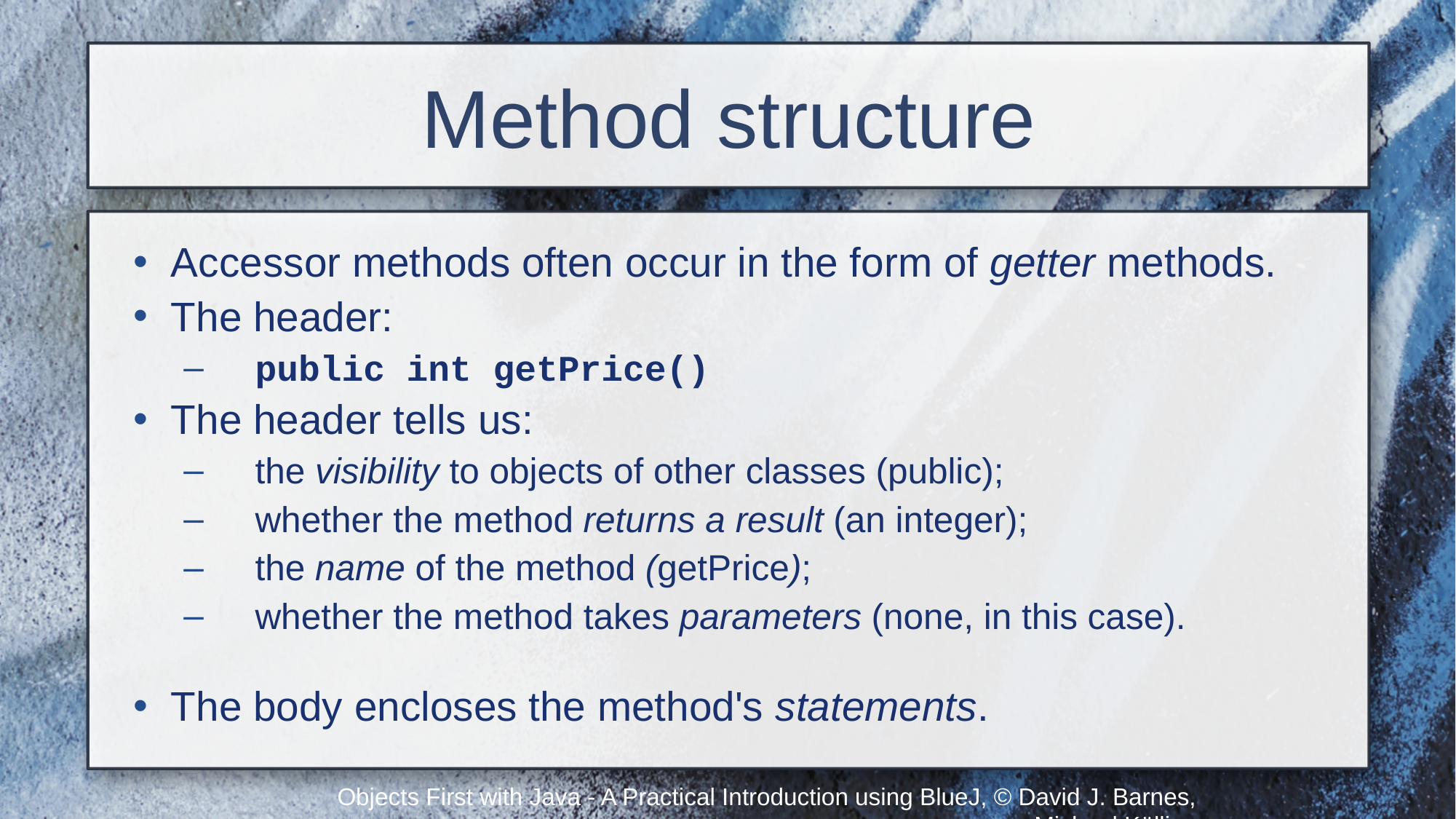

# Method structure
Accessor methods often occur in the form of getter methods.
The header:
public int getPrice()
The header tells us:
the visibility to objects of other classes (public);
whether the method returns a result (an integer);
the name of the method (getPrice);
whether the method takes parameters (none, in this case).
The body encloses the method's statements.